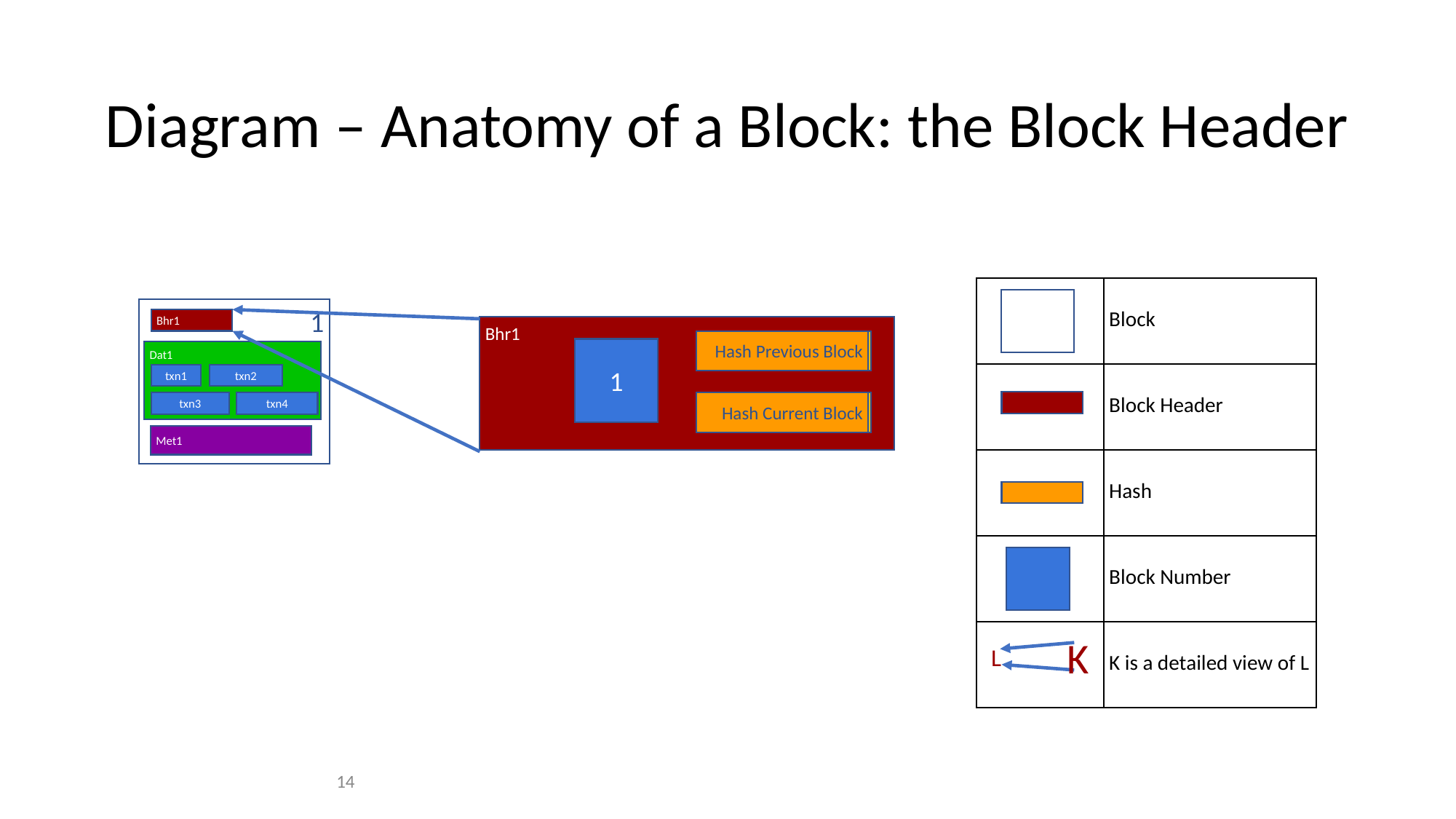

# Diagram – Anatomy of a Block: the Block Header
|  | Block |
| --- | --- |
|  | Block Header |
|  | Hash |
|  | Block Number |
|  | K is a detailed view of L |

1
Bhr1

Bhr1

Hash Previous Block

Hash Previous Block

1

Dat1
txn1

txn2

txn3

txn4

Hash Current Block

Hash Current Block

Met1

K
L

14